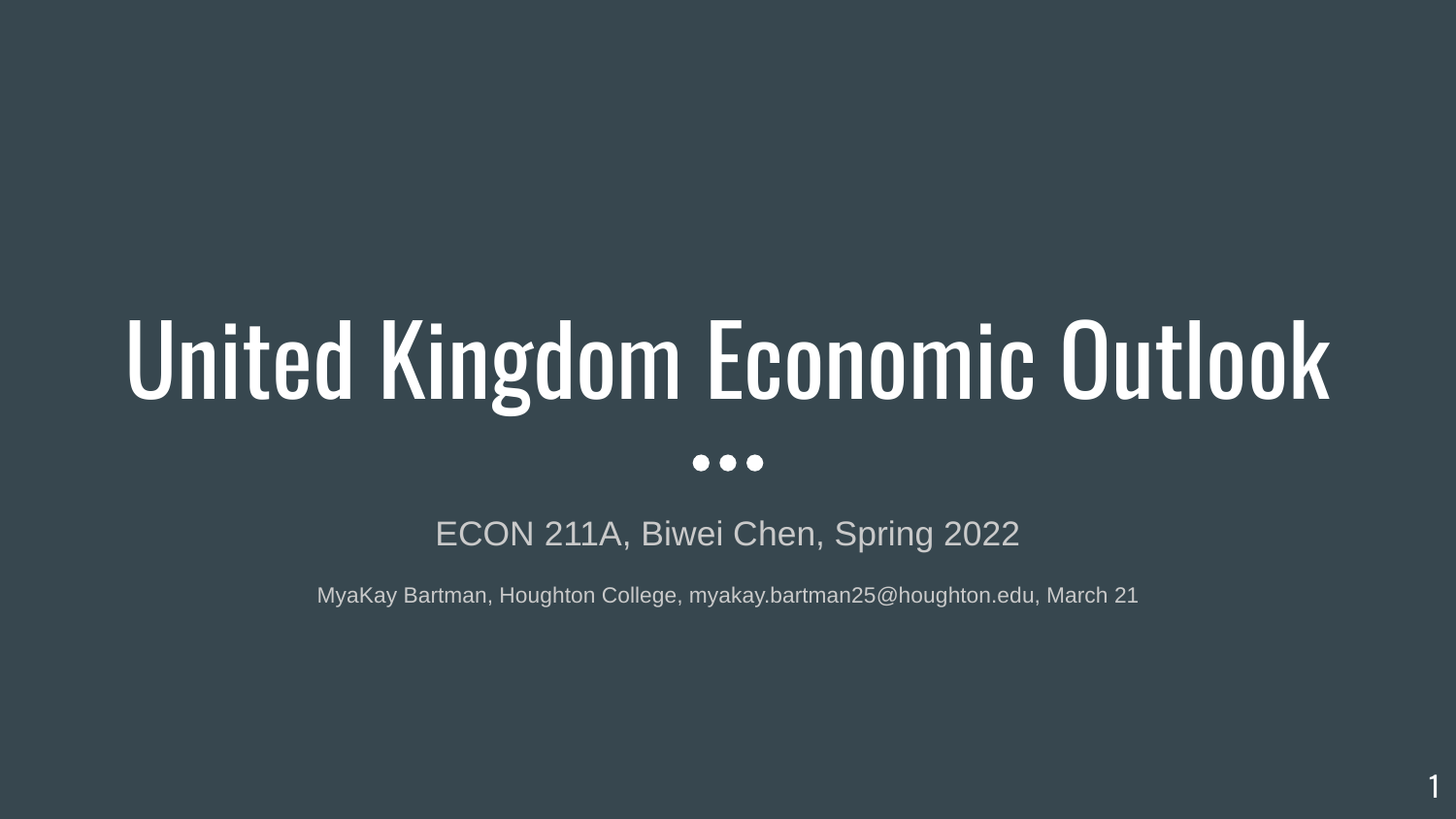

# United Kingdom Economic Outlook
ECON 211A, Biwei Chen, Spring 2022

MyaKay Bartman, Houghton College, myakay.bartman25@houghton.edu, March 21
1